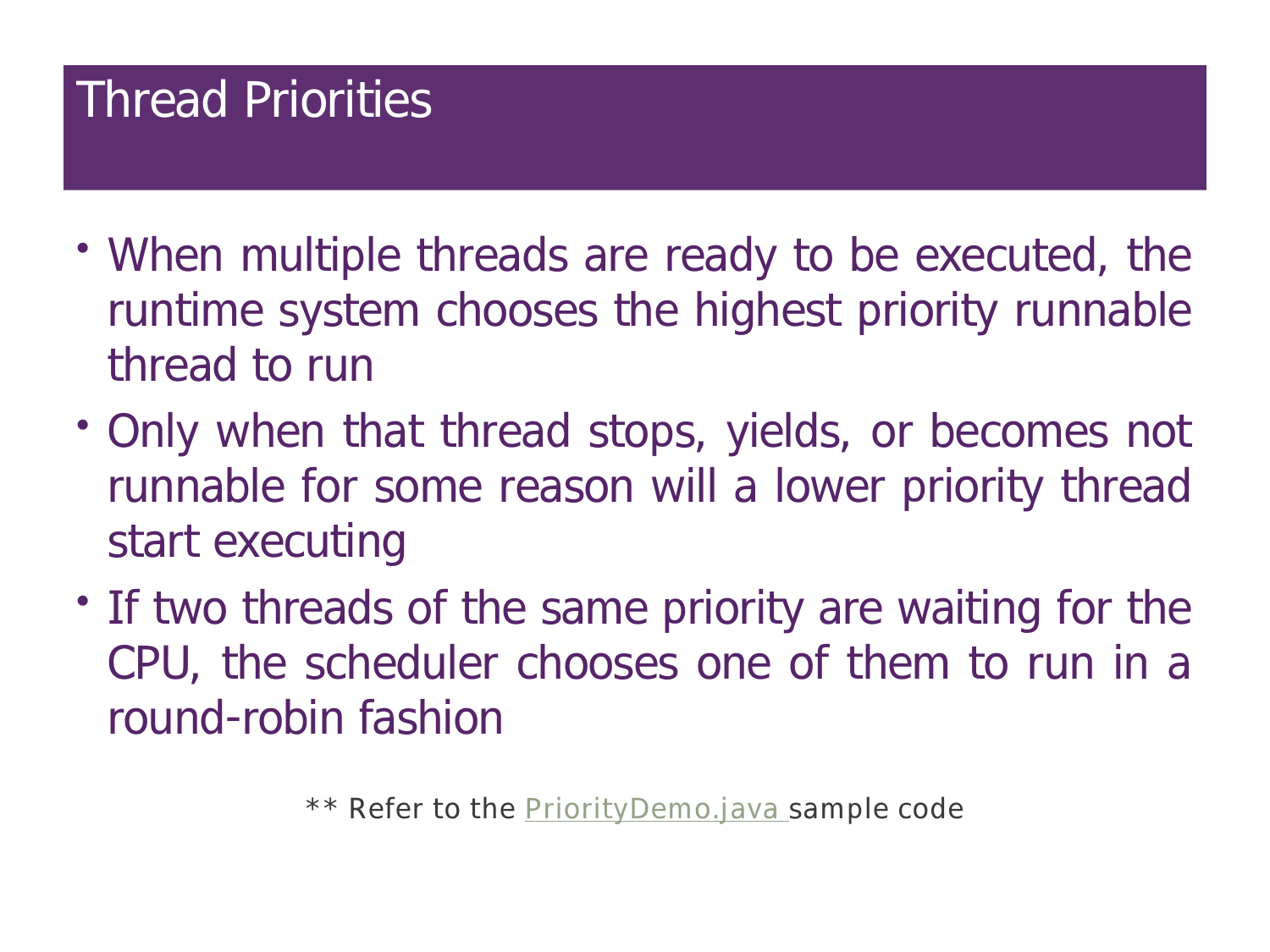

# Thread Priorities
When multiple threads are ready to be executed, the runtime system chooses the highest priority runnable thread to run
Only when that thread stops, yields, or becomes not runnable for some reason will a lower priority thread start executing
If two threads of the same priority are waiting for the CPU, the scheduler chooses one of them to run in a round-robin fashion

** Refer to the PriorityDemo.java sample code